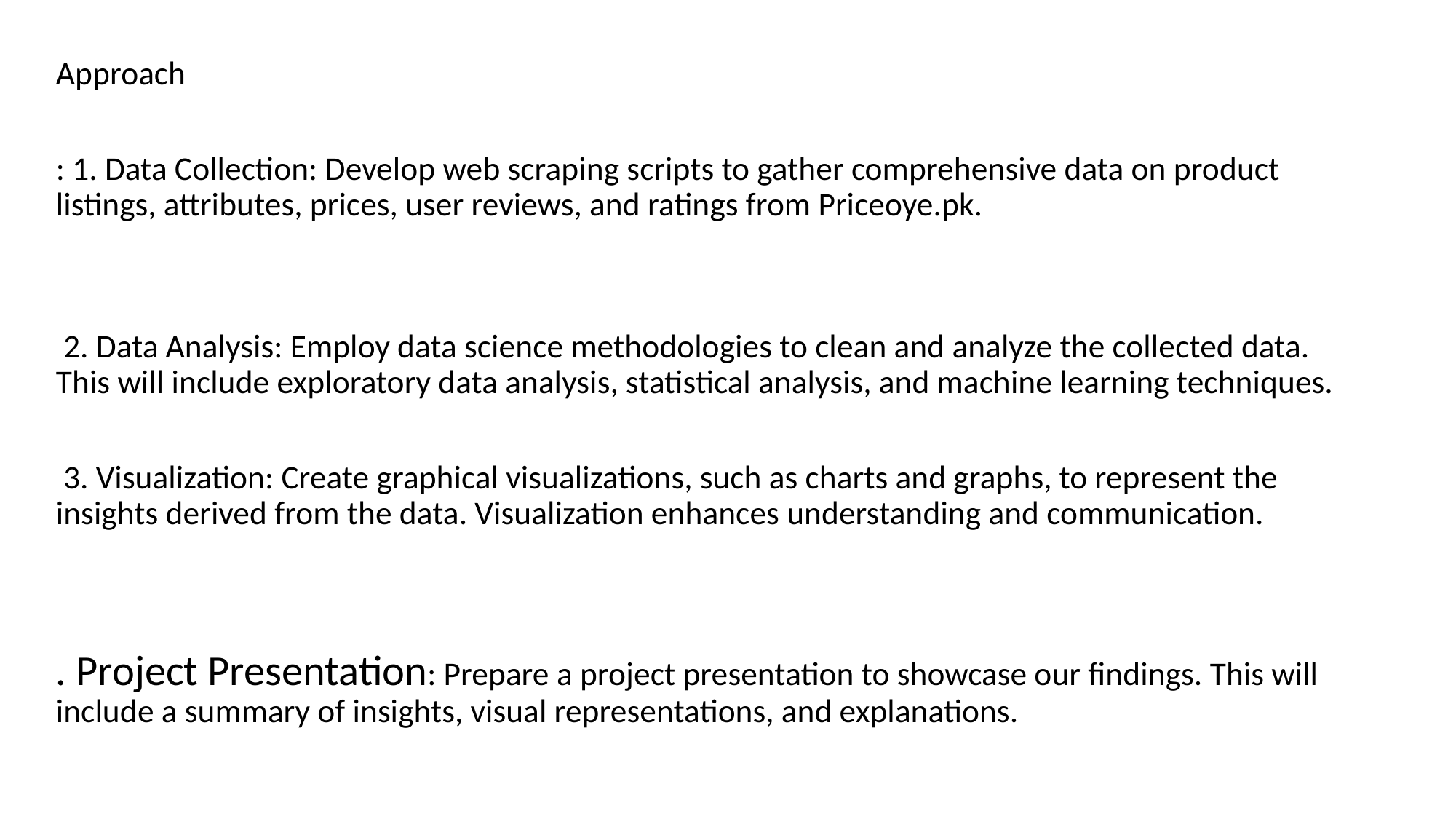

Approach

: 1. Data Collection: Develop web scraping scripts to gather comprehensive data on product listings, attributes, prices, user reviews, and ratings from Priceoye.pk.

 2. Data Analysis: Employ data science methodologies to clean and analyze the collected data. This will include exploratory data analysis, statistical analysis, and machine learning techniques.

 3. Visualization: Create graphical visualizations, such as charts and graphs, to represent the insights derived from the data. Visualization enhances understanding and communication.

. Project Presentation: Prepare a project presentation to showcase our findings. This will include a summary of insights, visual representations, and explanations.